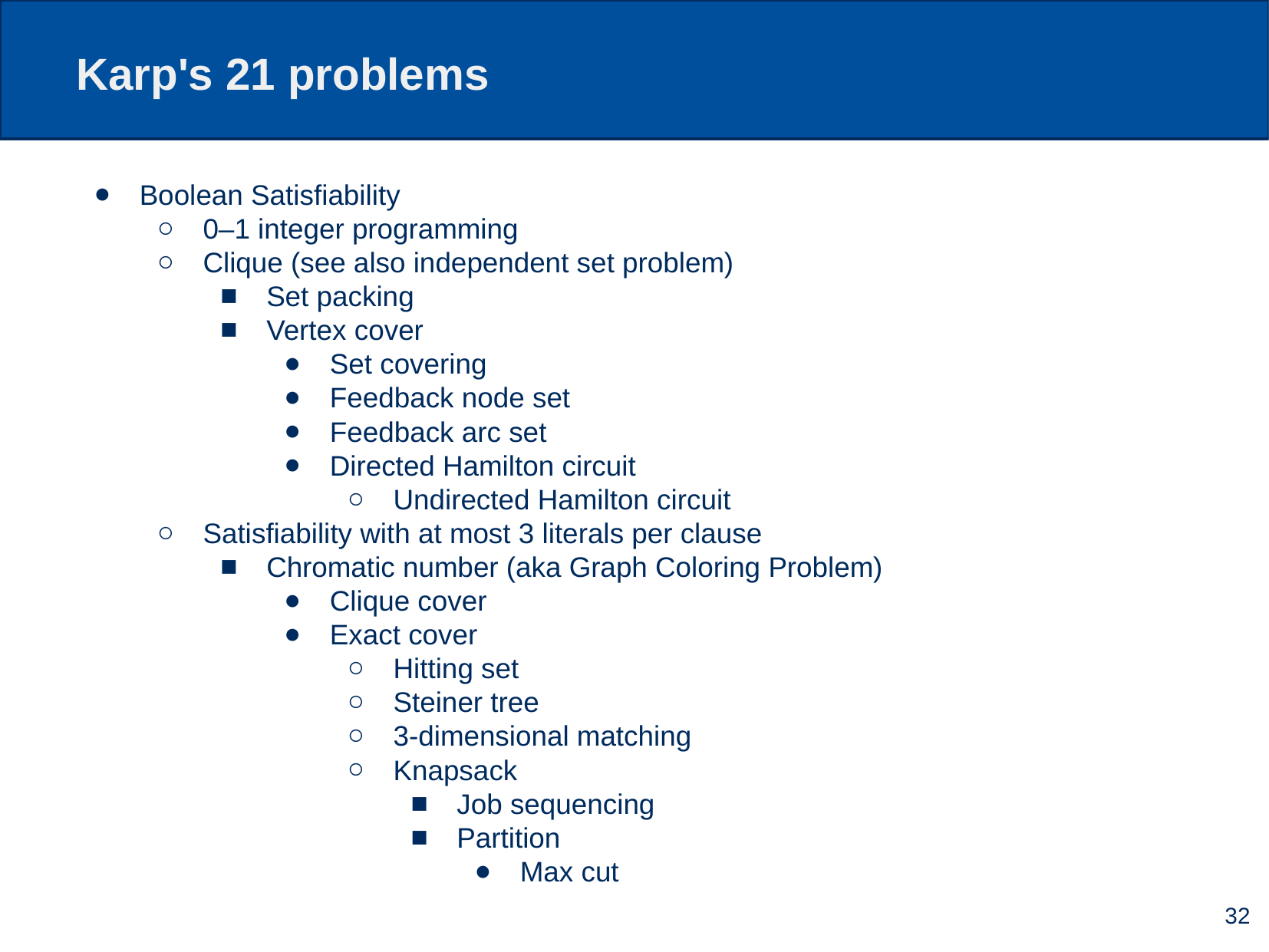

# Karp's 21 problems
Boolean Satisfiability
0–1 integer programming
Clique (see also independent set problem)
Set packing
Vertex cover
Set covering
Feedback node set
Feedback arc set
Directed Hamilton circuit
Undirected Hamilton circuit
Satisfiability with at most 3 literals per clause
Chromatic number (aka Graph Coloring Problem)
Clique cover
Exact cover
Hitting set
Steiner tree
3-dimensional matching
Knapsack
Job sequencing
Partition
Max cut
32